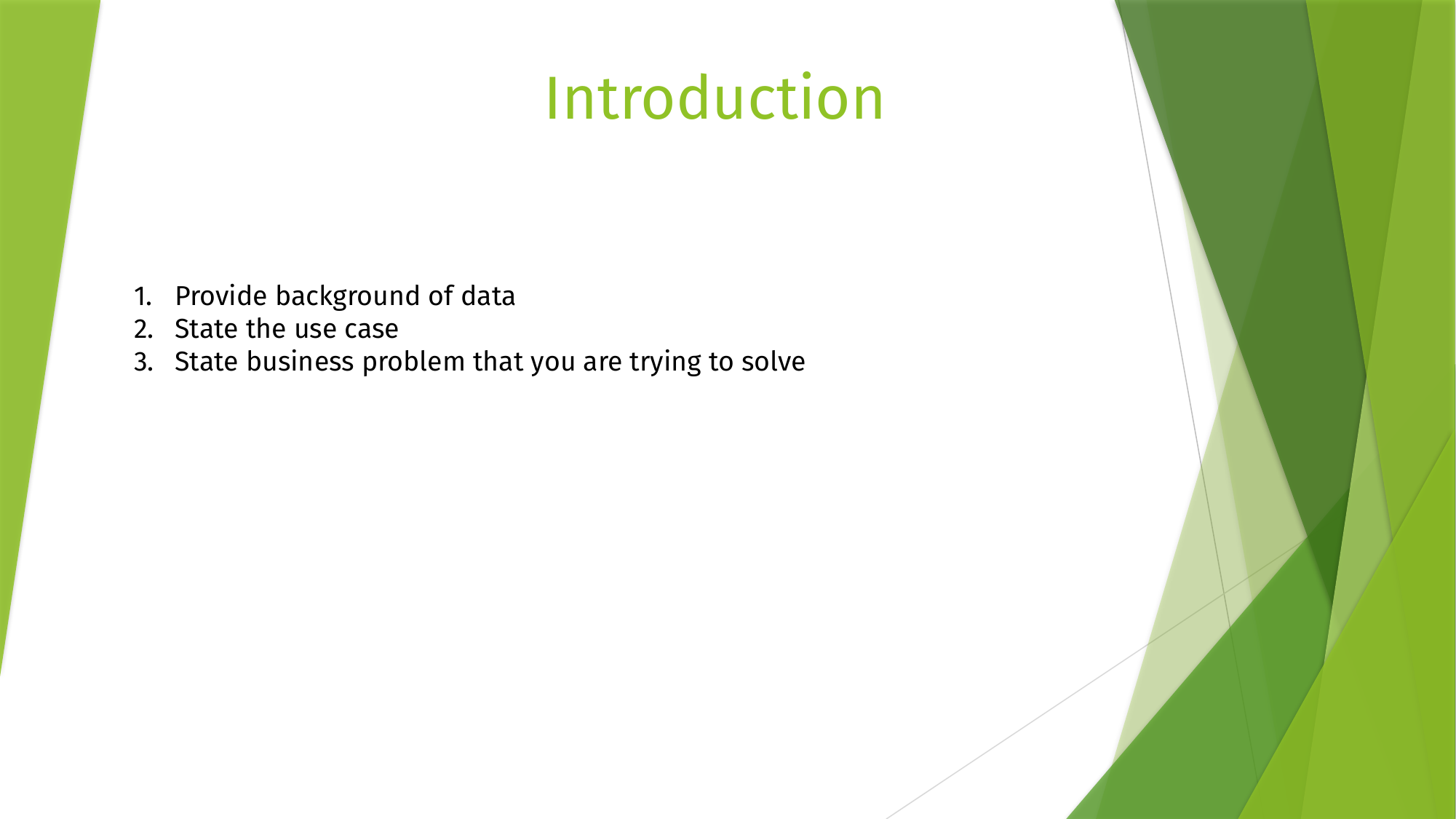

Introduction

Provide background of data
State the use case
State business problem that you are trying to solve